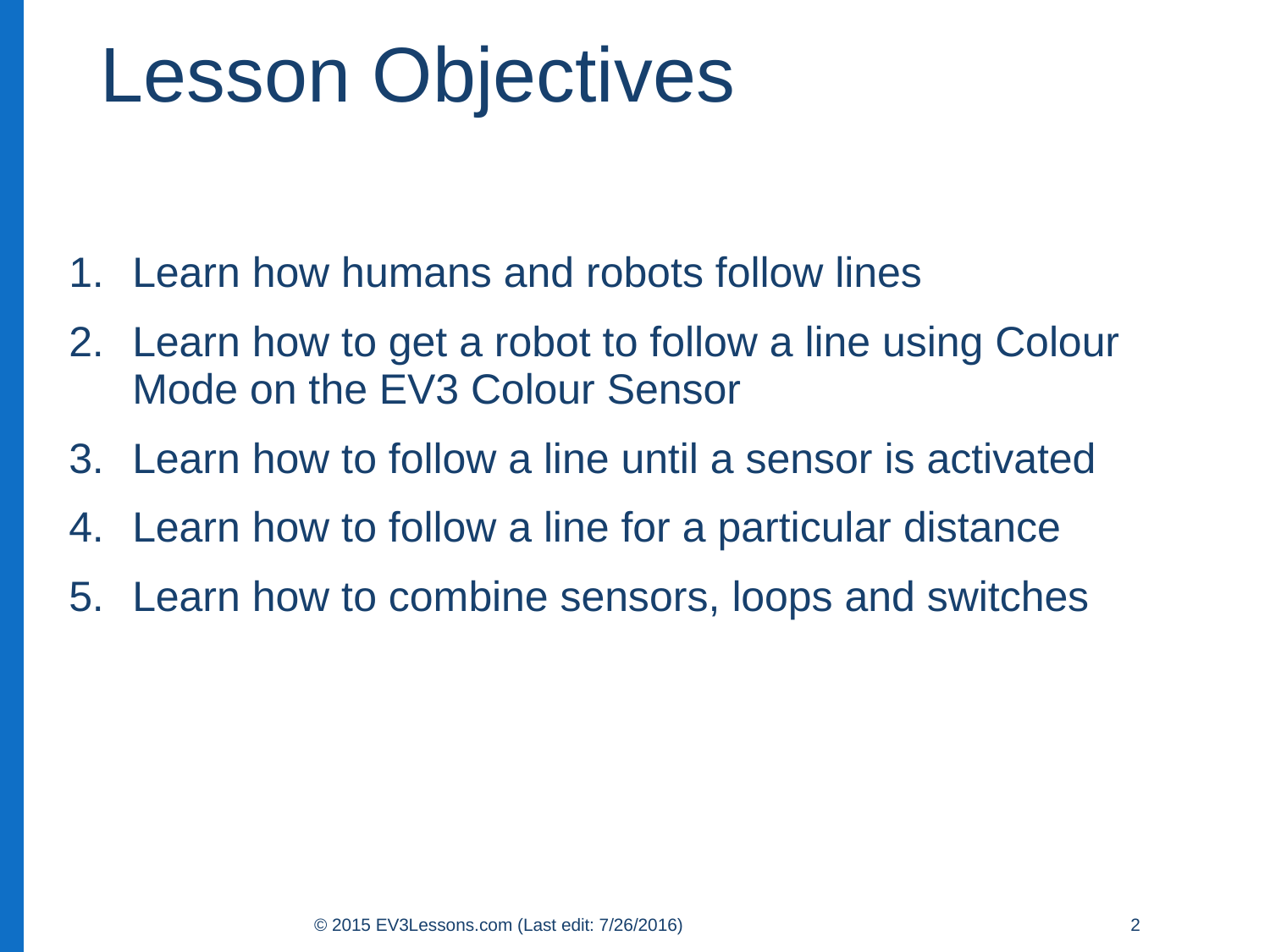

# Lesson Objectives
Learn how humans and robots follow lines
Learn how to get a robot to follow a line using Colour Mode on the EV3 Colour Sensor
Learn how to follow a line until a sensor is activated
Learn how to follow a line for a particular distance
Learn how to combine sensors, loops and switches

© 2015 EV3Lessons.com (Last edit: 7/26/2016)
2